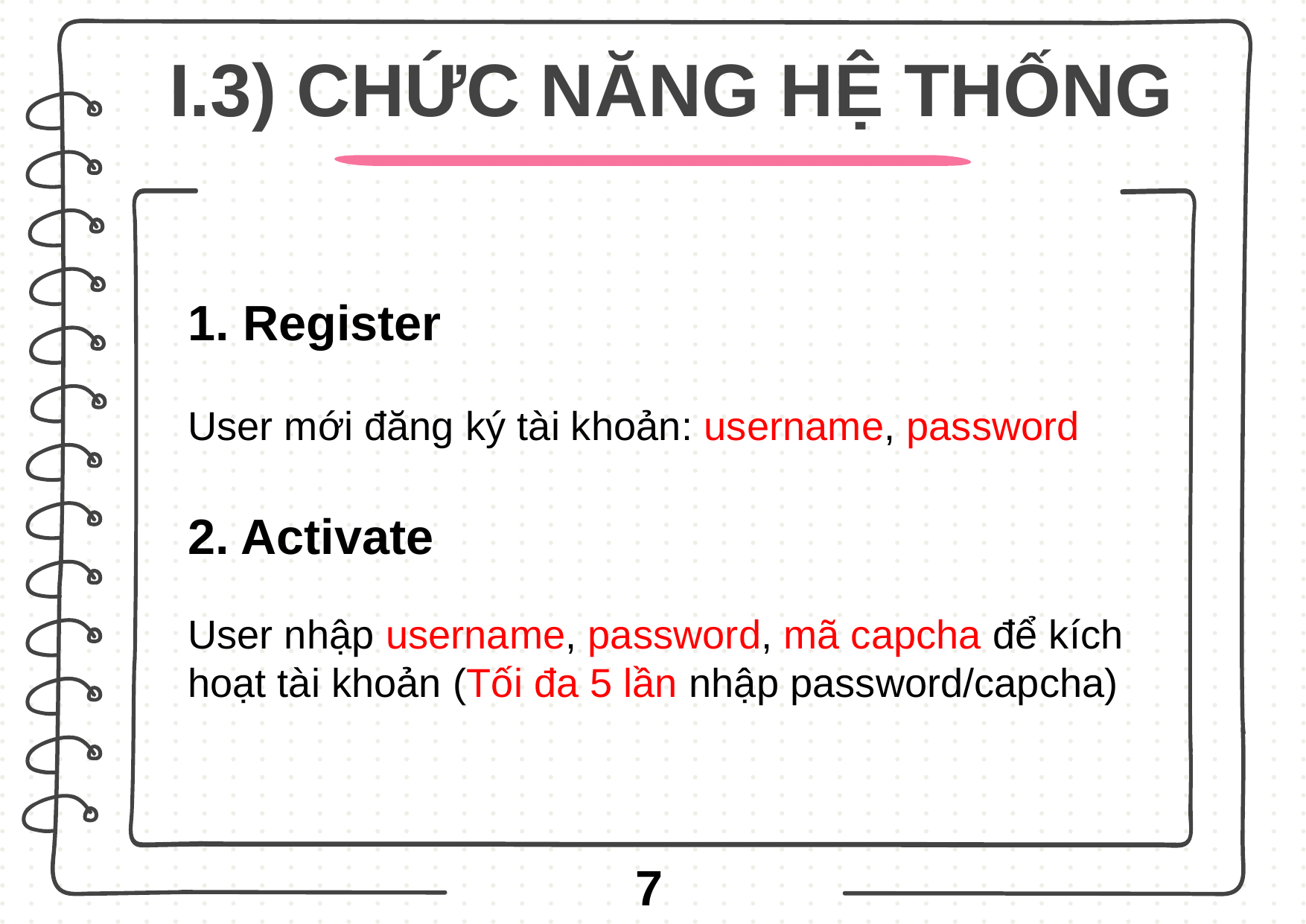

# I.3) CHỨC NĂNG HỆ THỐNG

1. Register

User mới đăng ký tài khoản: username, password
2. Activate
User nhập username, password, mã capcha để kích hoạt tài khoản (Tối đa 5 lần nhập password/capcha)
7